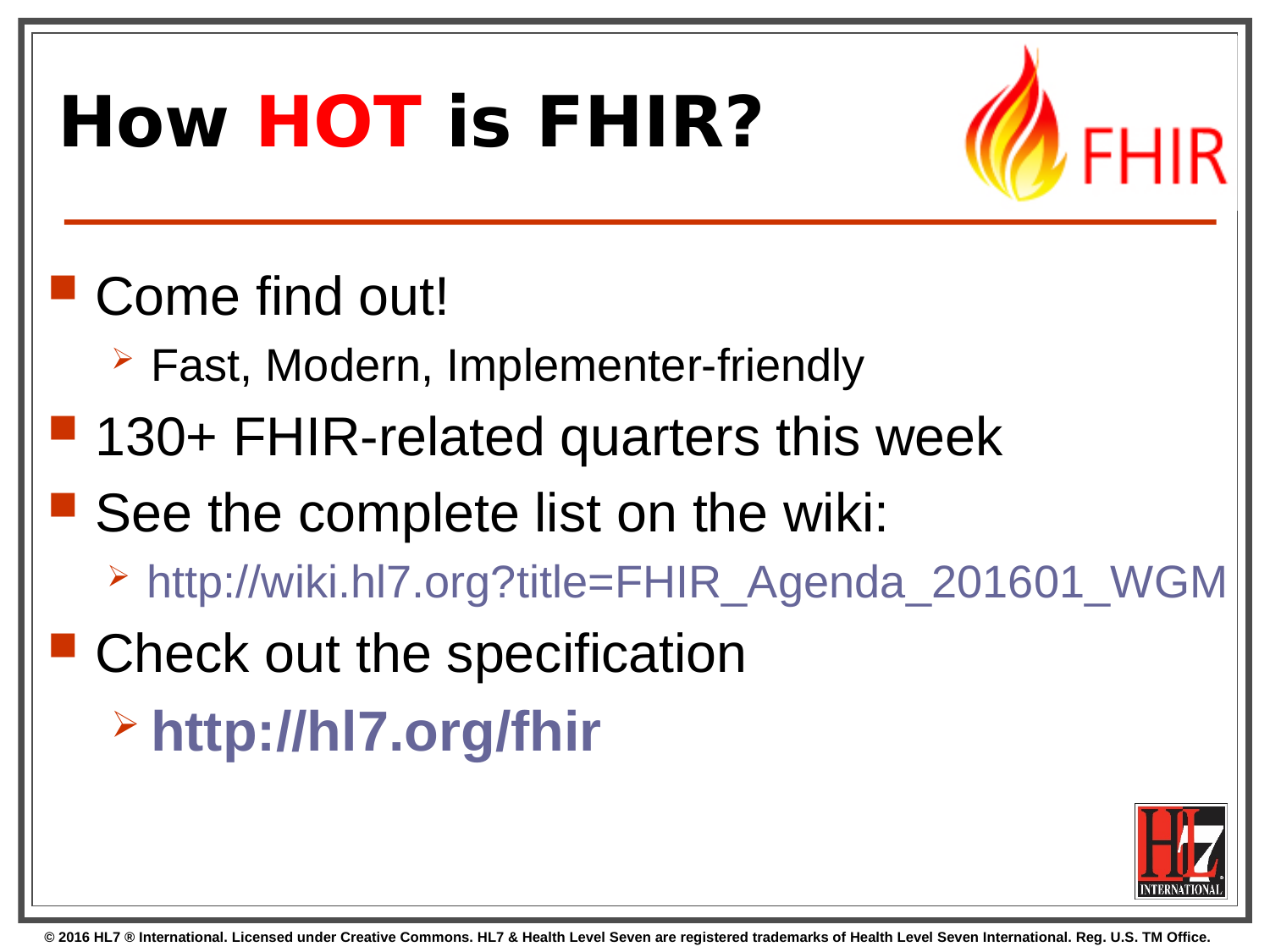

# How HOT is FHIR?
Come find out!
Fast, Modern, Implementer-friendly
130+ FHIR-related quarters this week
See the complete list on the wiki:
http://wiki.hl7.org?title=FHIR_Agenda_201601_WGM
Check out the specification
http://hl7.org/fhir